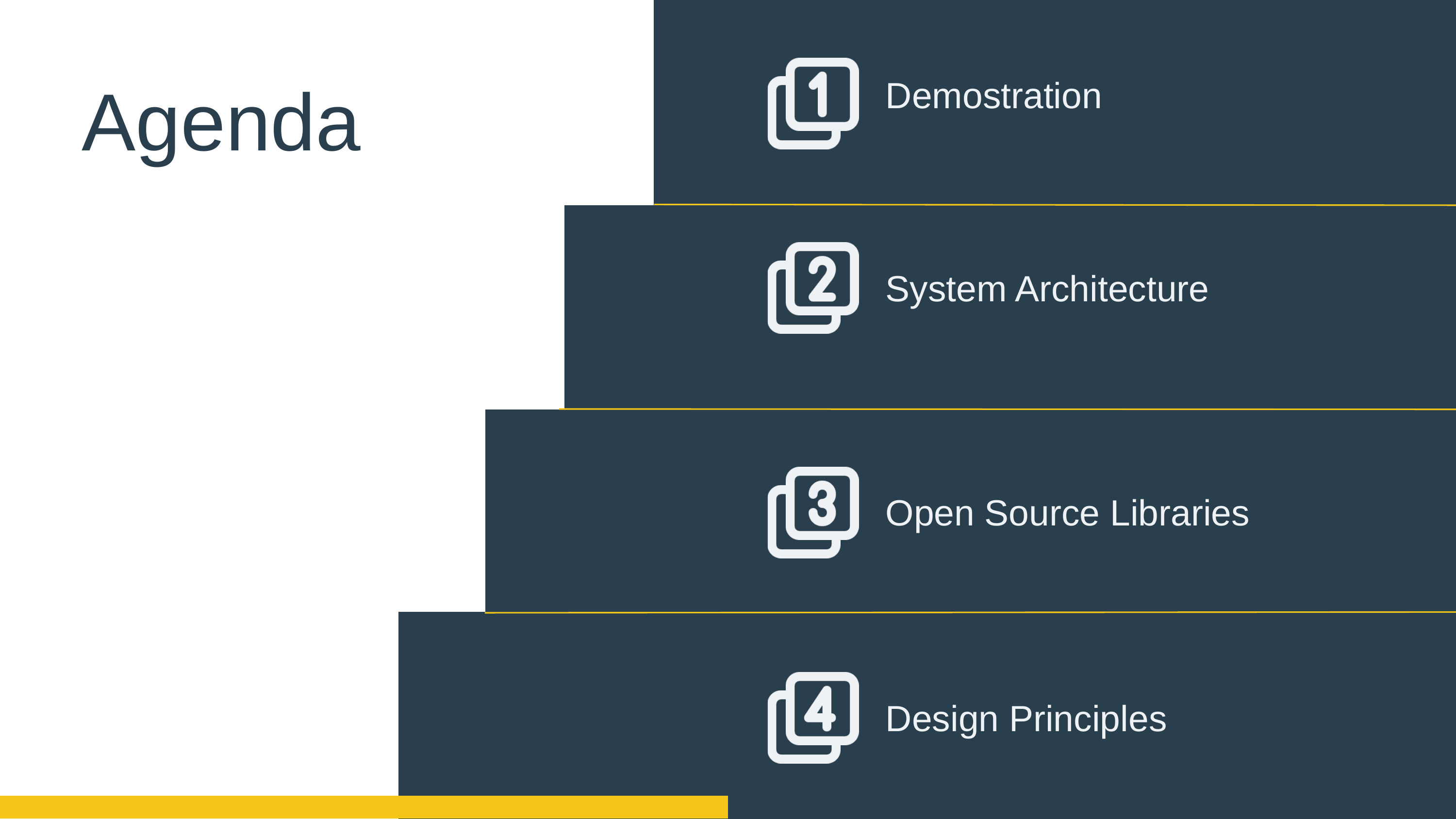

Demostration
Agenda

System Architecture

Open Source Libraries

Design Principles